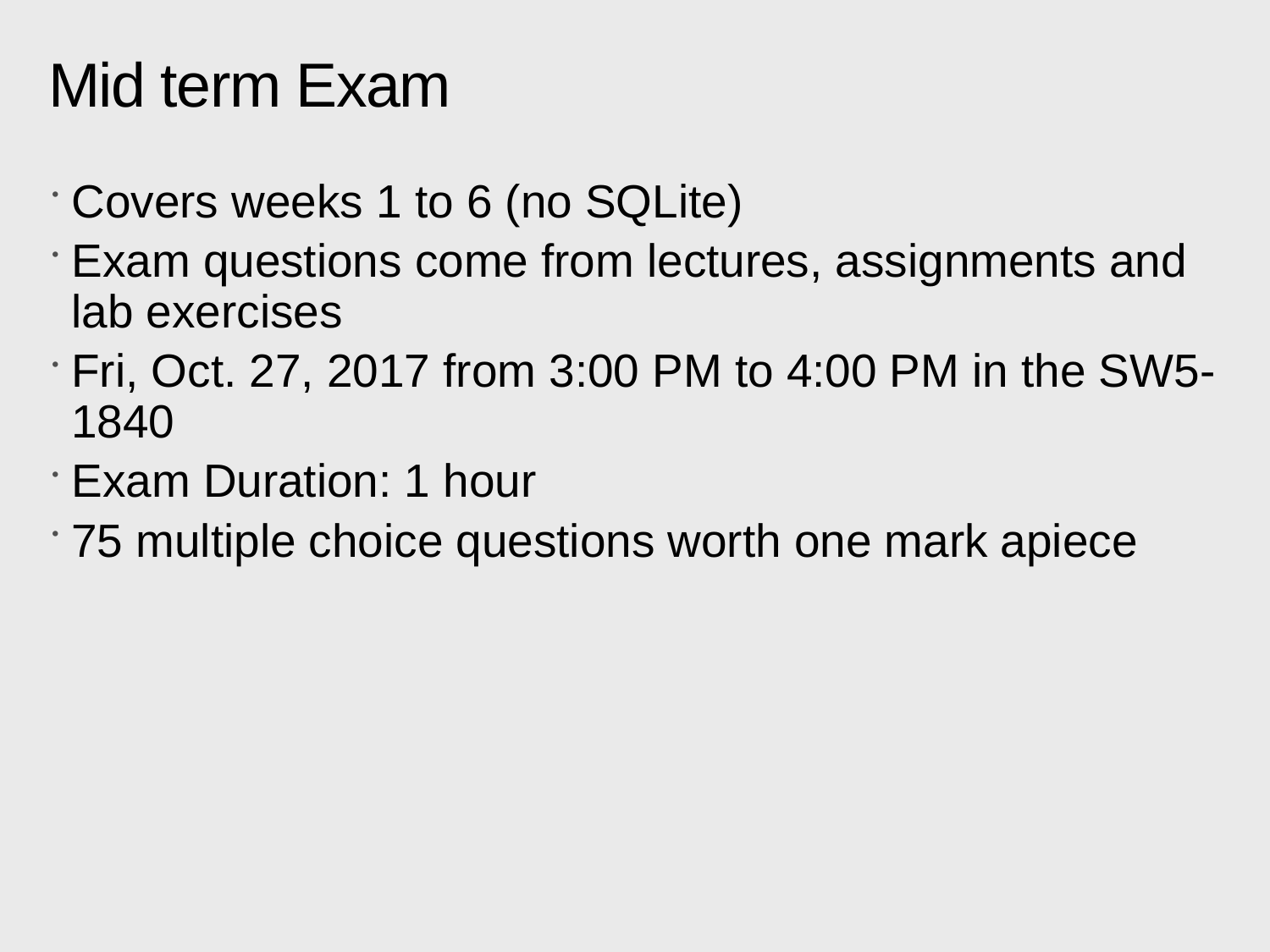

# Mid term Exam
Covers weeks 1 to 6 (no SQLite)
Exam questions come from lectures, assignments and lab exercises
Fri, Oct. 27, 2017 from 3:00 PM to 4:00 PM in the SW5-1840
Exam Duration: 1 hour
75 multiple choice questions worth one mark apiece